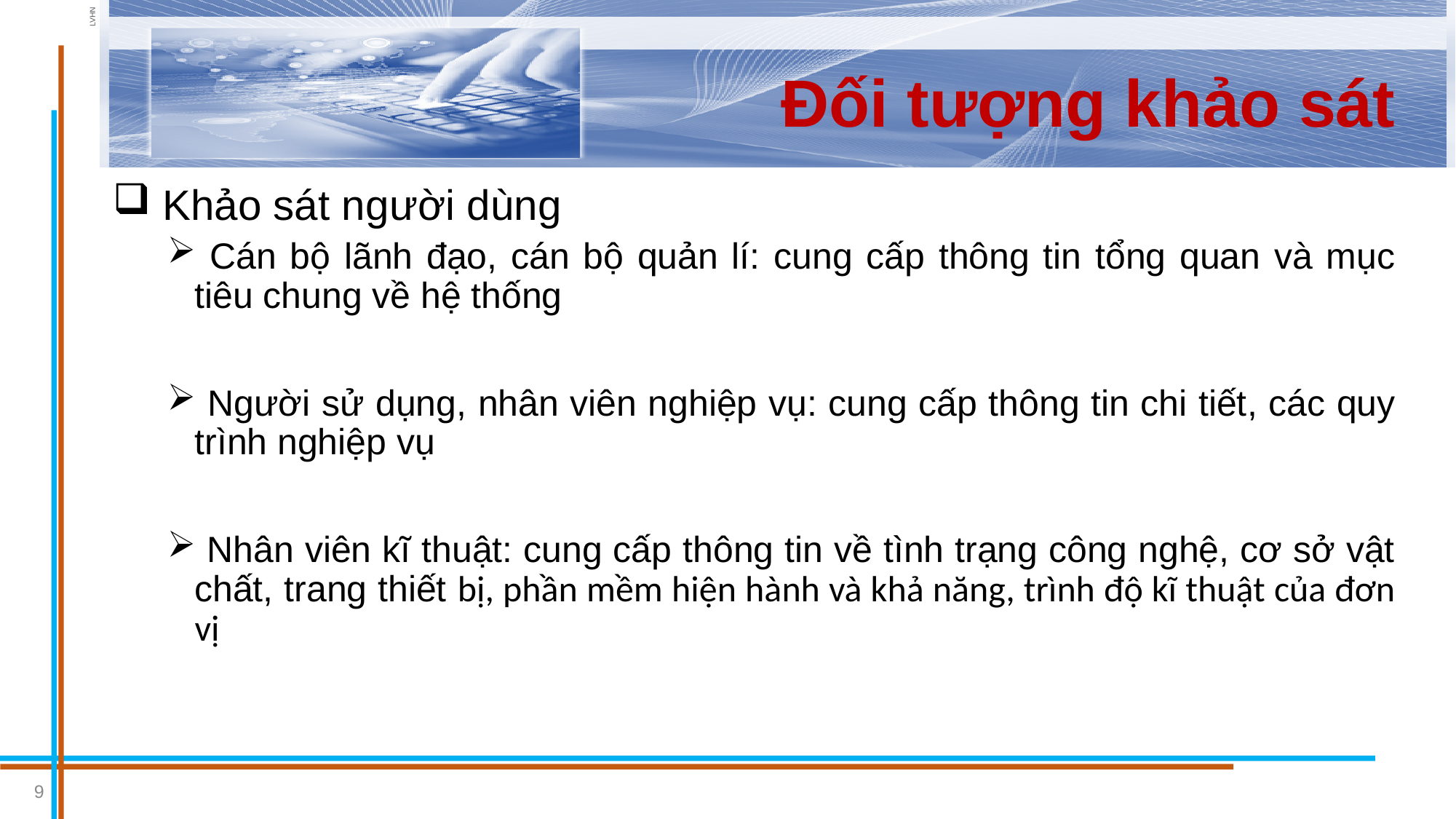

# Đối tượng khảo sát
 Khảo sát người dùng
 Cán bộ lãnh đạo, cán bộ quản lí: cung cấp thông tin tổng quan và mục tiêu chung về hệ thống

 Người sử dụng, nhân viên nghiệp vụ: cung cấp thông tin chi tiết, các quy trình nghiệp vụ

 Nhân viên kĩ thuật: cung cấp thông tin về tình trạng công nghệ, cơ sở vật chất, trang thiết bị, phần mềm hiện hành và khả năng, trình độ kĩ thuật của đơn vị

9